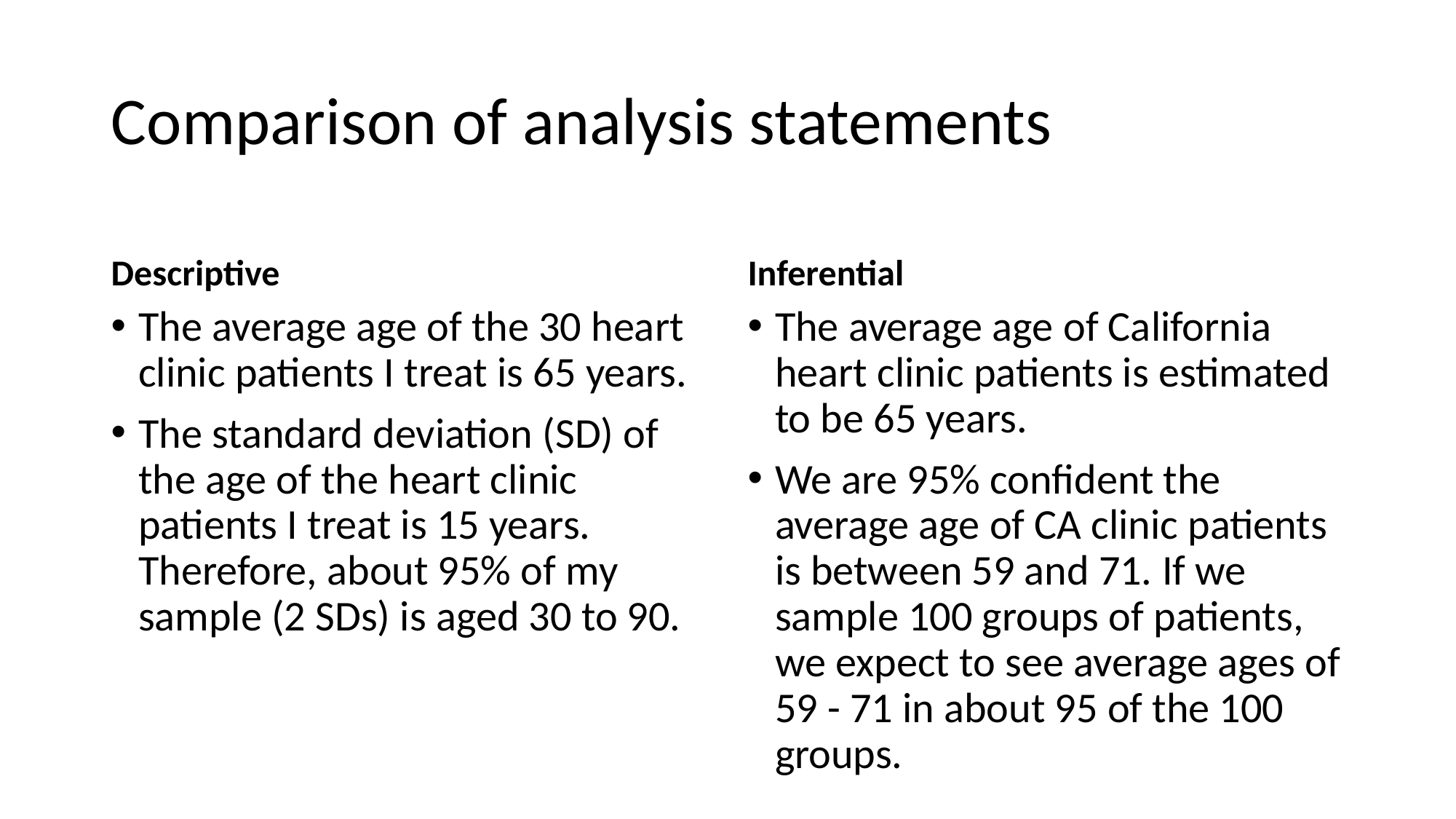

# Comparison of analysis statements
Descriptive
Inferential
The average age of California heart clinic patients is estimated to be 65 years.
We are 95% confident the average age of CA clinic patients is between 59 and 71. If we sample 100 groups of patients, we expect to see average ages of 59 - 71 in about 95 of the 100 groups.
The average age of the 30 heart clinic patients I treat is 65 years.
The standard deviation (SD) of the age of the heart clinic patients I treat is 15 years. Therefore, about 95% of my sample (2 SDs) is aged 30 to 90.